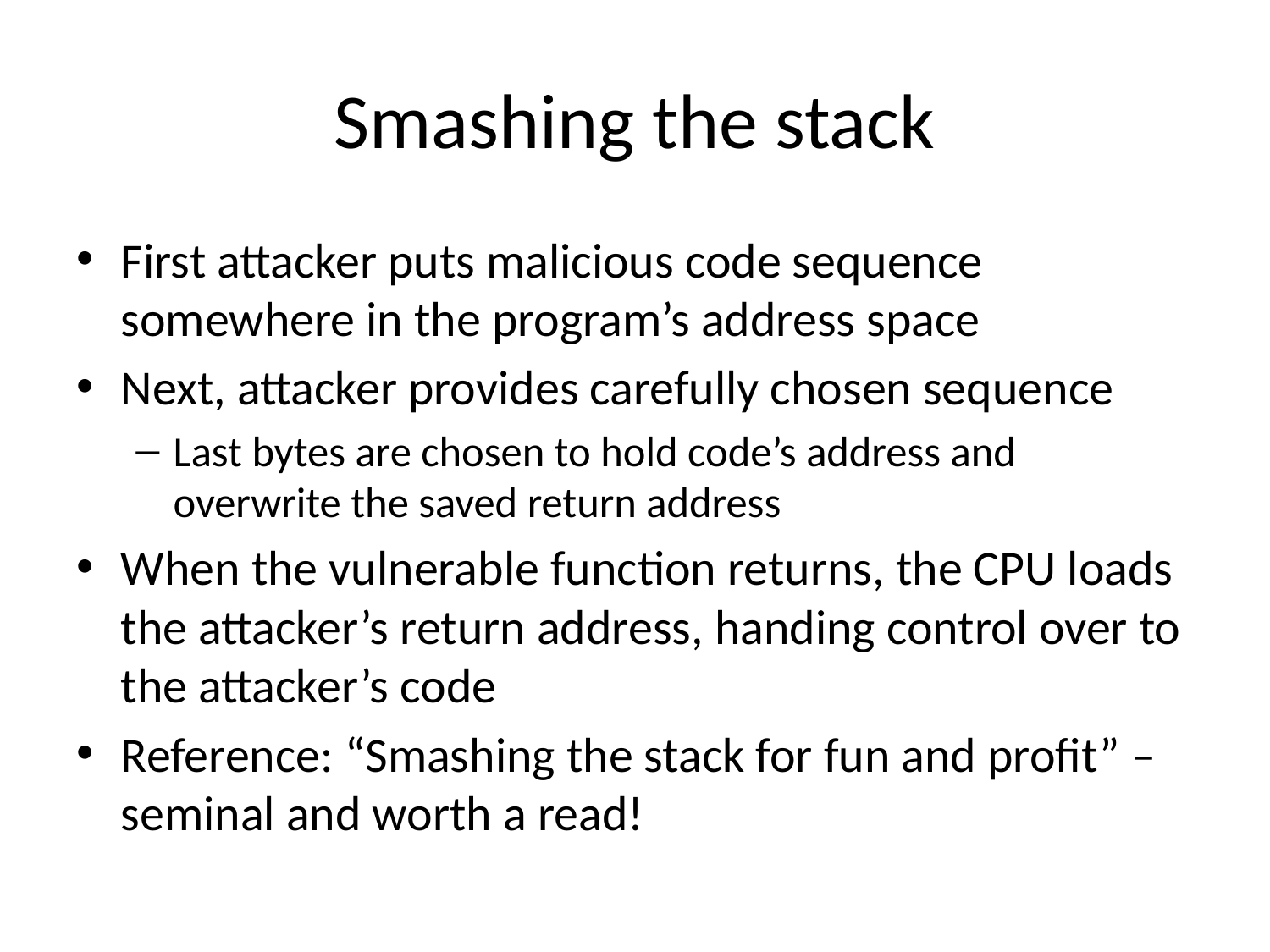

# Smashing the stack
First attacker puts malicious code sequence somewhere in the program’s address space
Next, attacker provides carefully chosen sequence
Last bytes are chosen to hold code’s address and overwrite the saved return address
When the vulnerable function returns, the CPU loads the attacker’s return address, handing control over to the attacker’s code
Reference: “Smashing the stack for fun and profit” – seminal and worth a read!